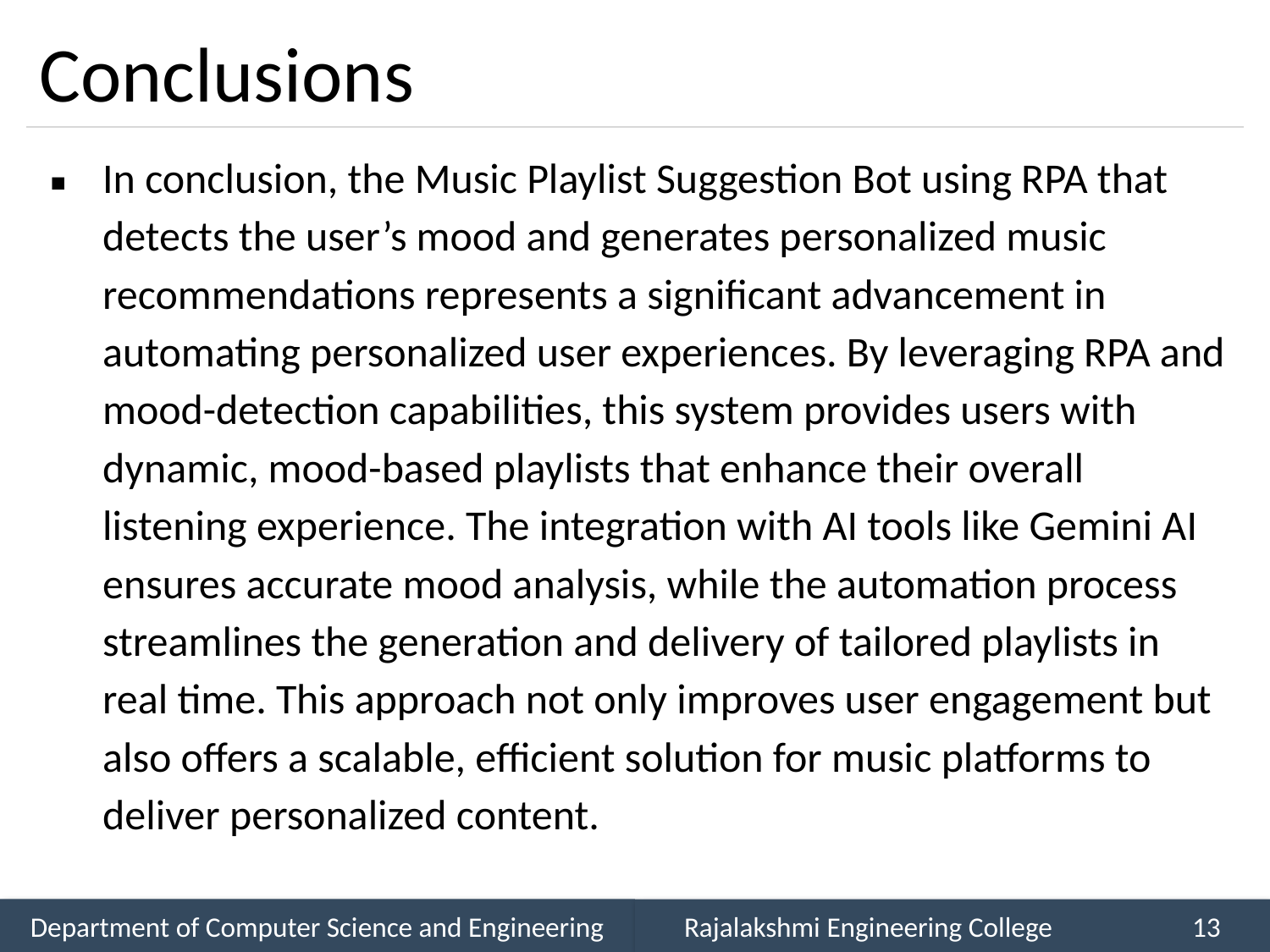

# Conclusions
In conclusion, the Music Playlist Suggestion Bot using RPA that detects the user’s mood and generates personalized music recommendations represents a significant advancement in automating personalized user experiences. By leveraging RPA and mood-detection capabilities, this system provides users with dynamic, mood-based playlists that enhance their overall listening experience. The integration with AI tools like Gemini AI ensures accurate mood analysis, while the automation process streamlines the generation and delivery of tailored playlists in real time. This approach not only improves user engagement but also offers a scalable, efficient solution for music platforms to deliver personalized content.